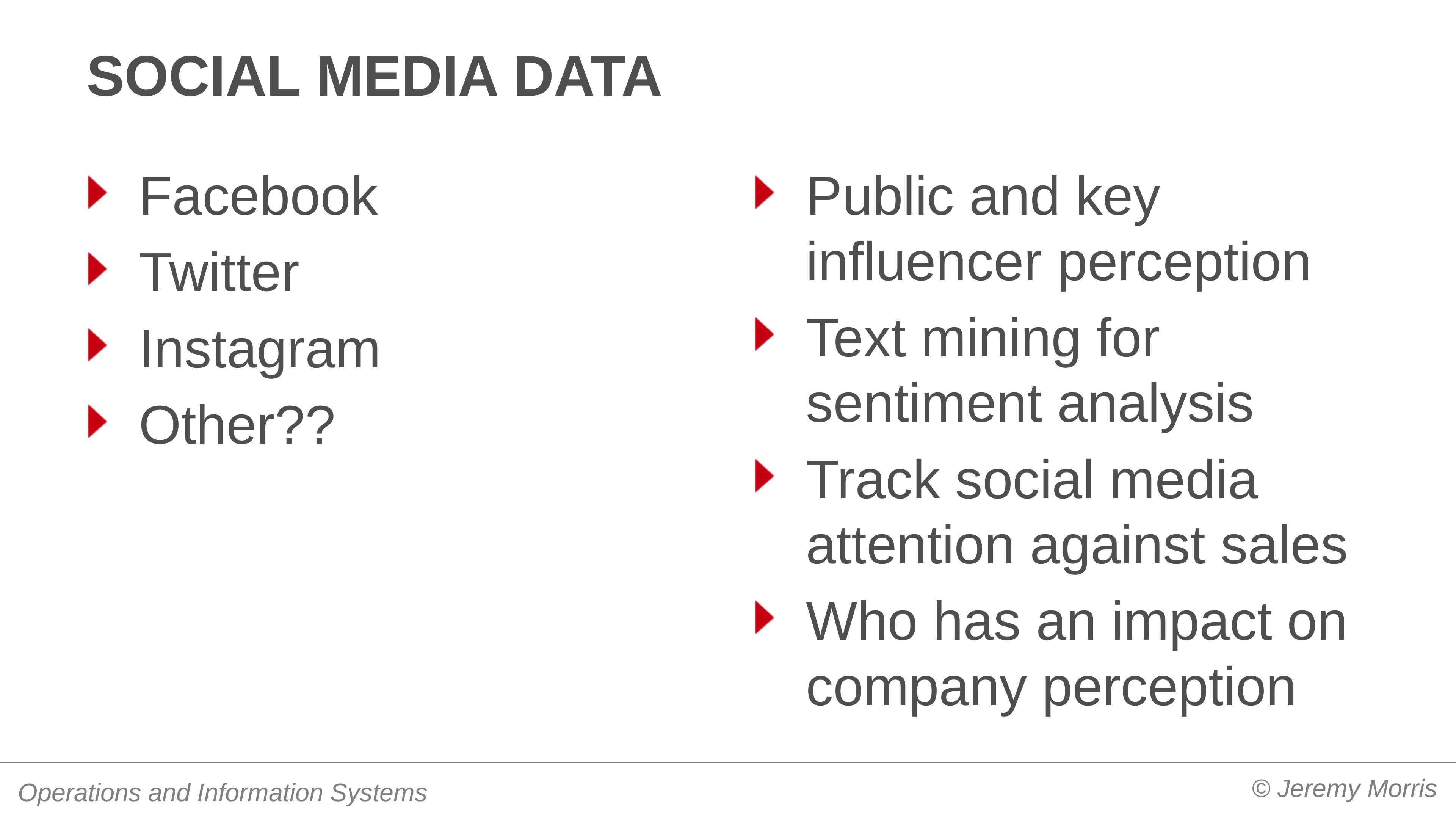

# Social media data
Facebook
Twitter
Instagram
Other??
Public and key influencer perception
Text mining for sentiment analysis
Track social media attention against sales
Who has an impact on company perception